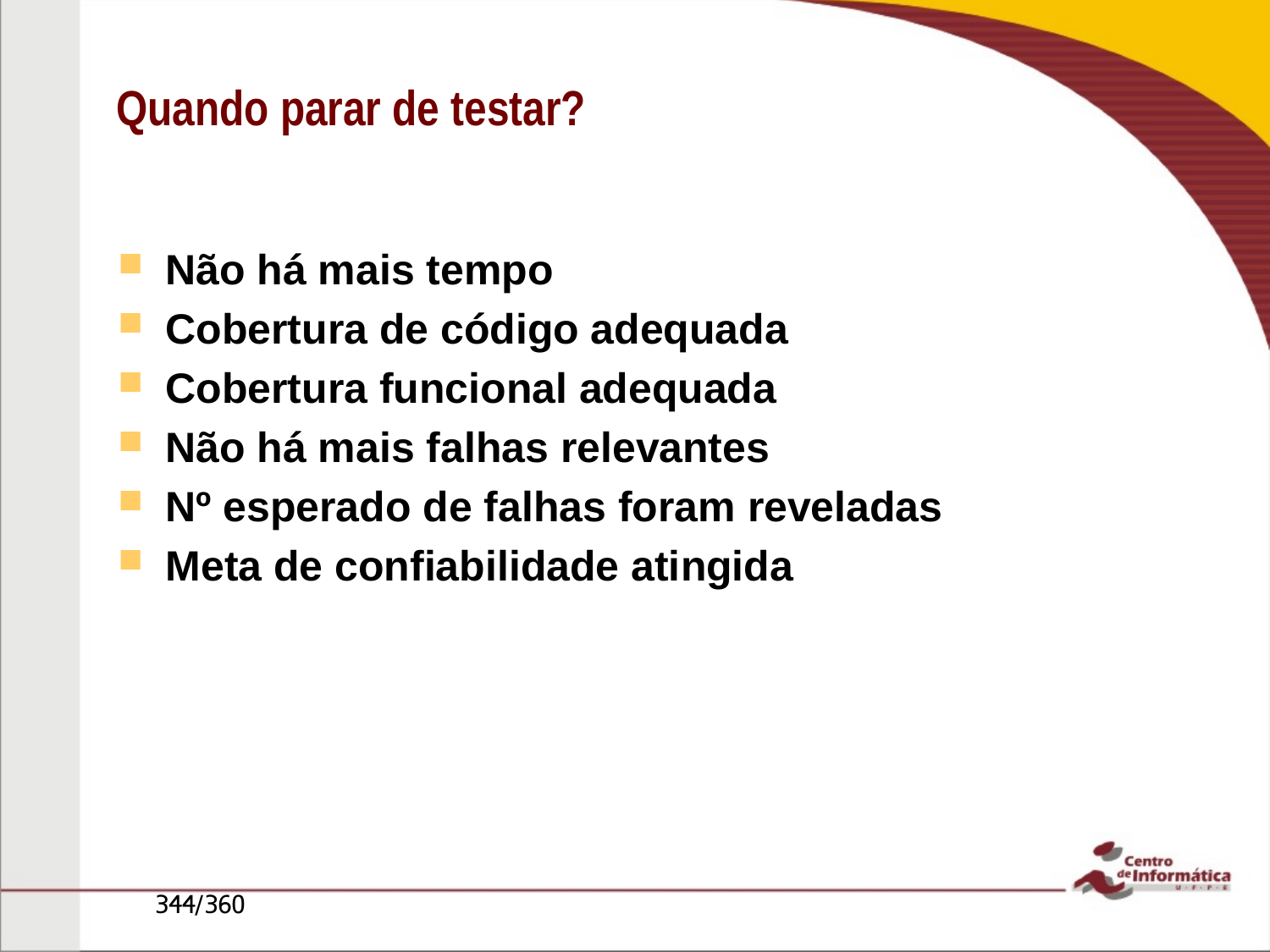

Quando parar de testar?
Não há mais tempo
Cobertura de código adequada
Cobertura funcional adequada
Não há mais falhas relevantes
Nº esperado de falhas foram reveladas
Meta de confiabilidade atingida
344/360